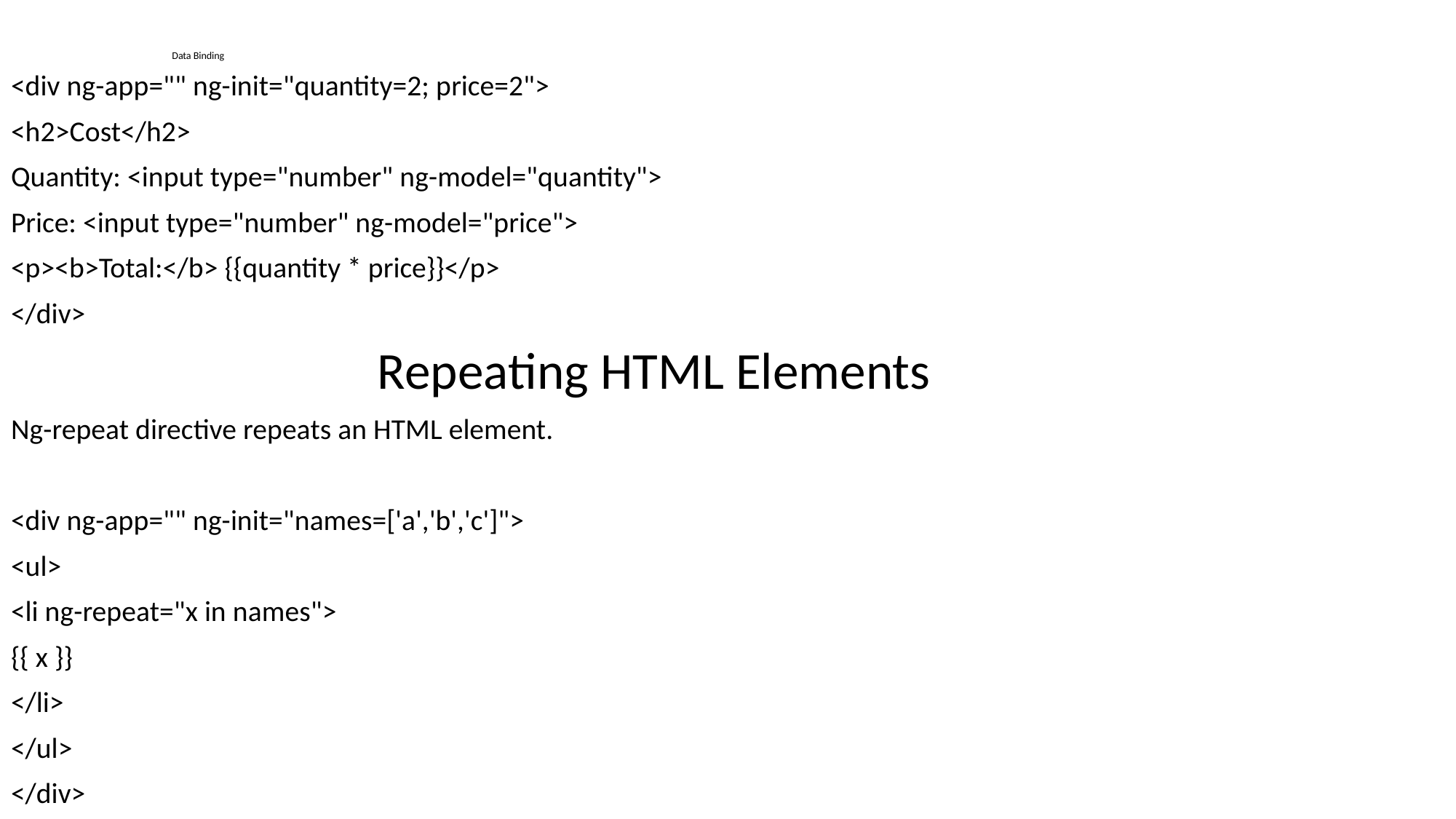

# Data Binding
<div ng-app="" ng-init="quantity=2; price=2">
<h2>Cost</h2>
Quantity: <input type="number" ng-model="quantity">
Price: <input type="number" ng-model="price">
<p><b>Total:</b> {{quantity * price}}</p>
</div>
                                                        Repeating HTML Elements
Ng-repeat directive repeats an HTML element.

<div ng-app="" ng-init="names=['a','b','c']">
<ul>
<li ng-repeat="x in names">
{{ x }}
</li>
</ul>
</div>